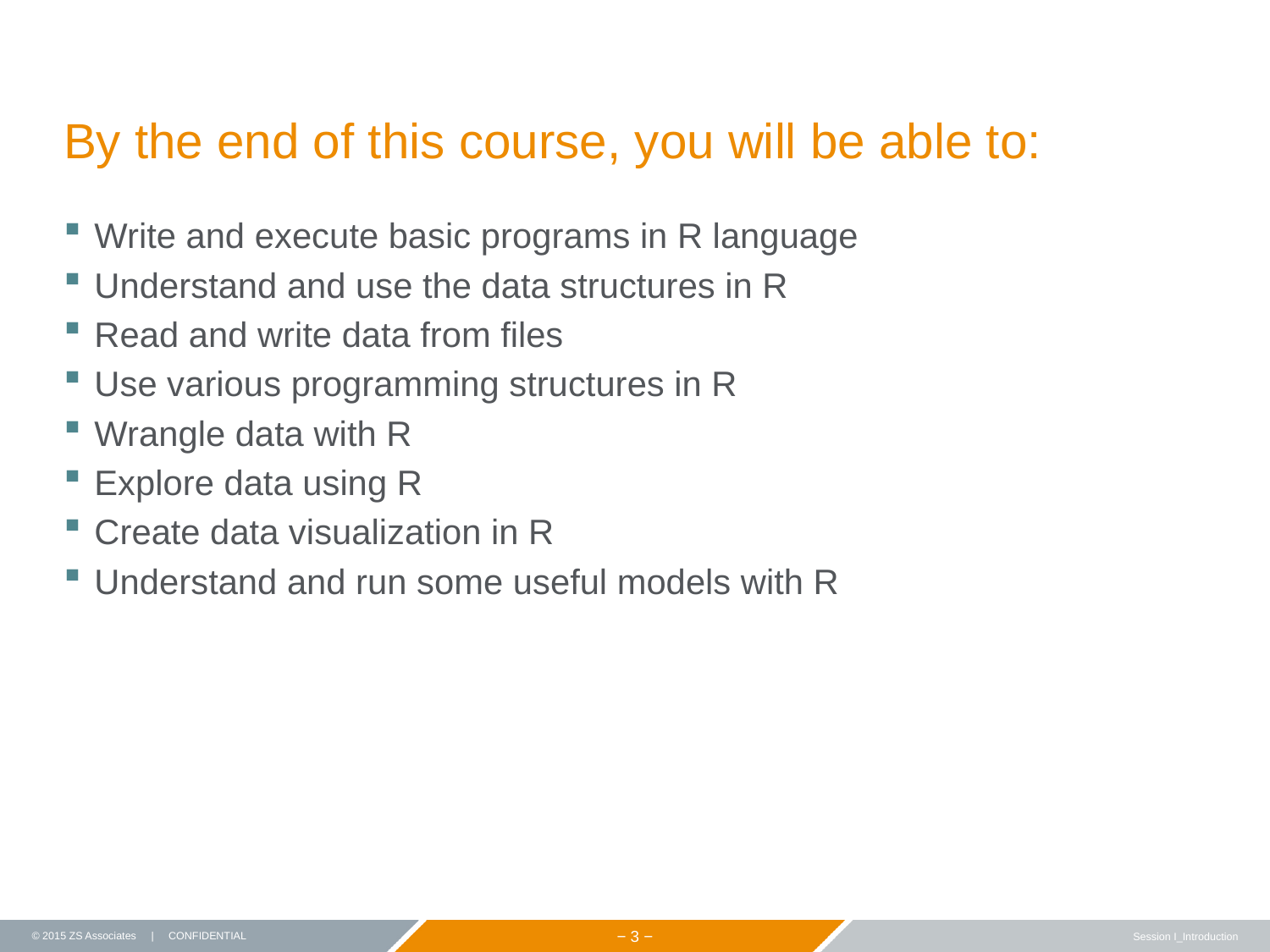

# By the end of this course, you will be able to:
Write and execute basic programs in R language
Understand and use the data structures in R
Read and write data from files
Use various programming structures in R
Wrangle data with R
Explore data using R
Create data visualization in R
Understand and run some useful models with R